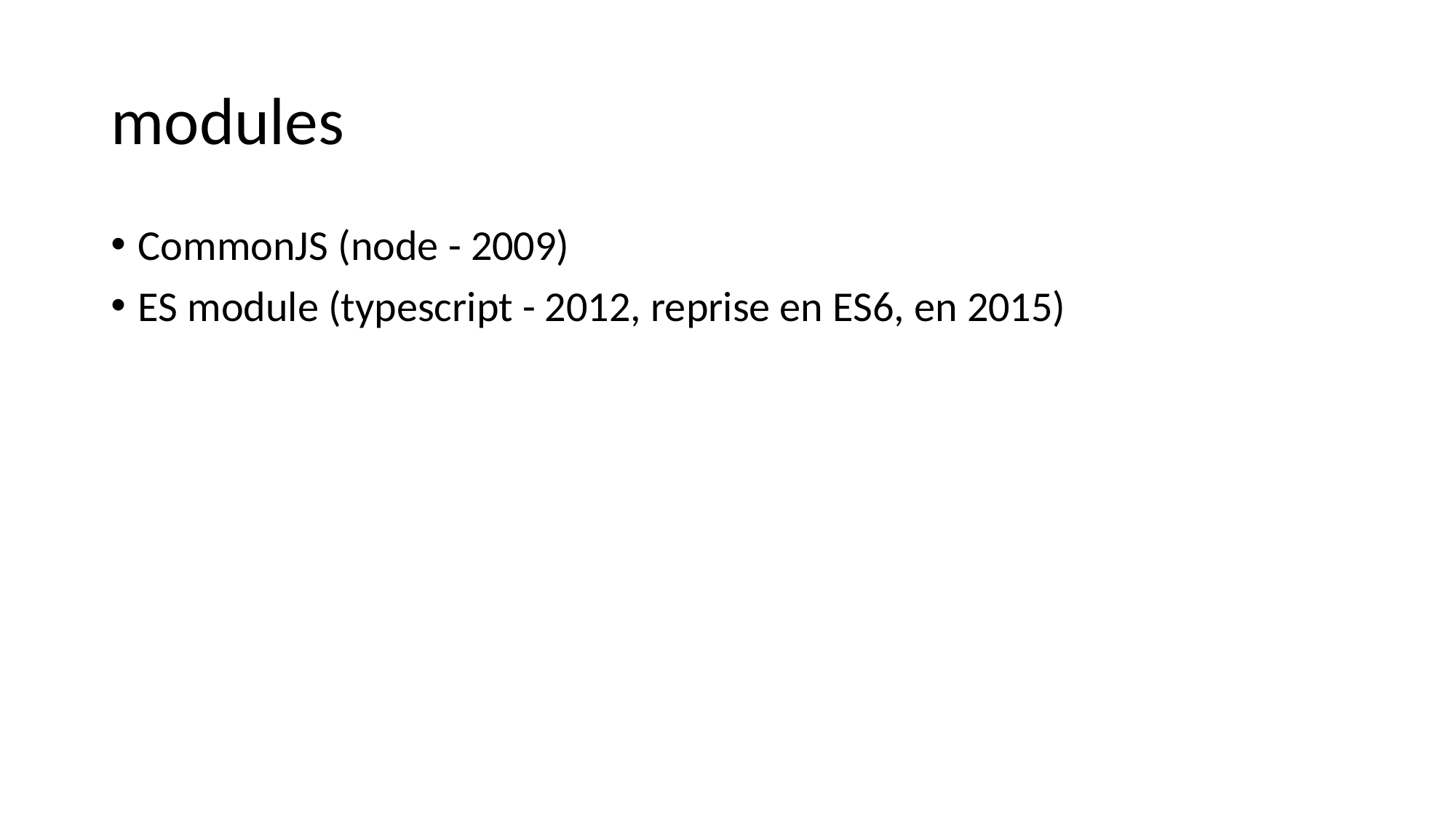

# modules
CommonJS (node - 2009)
ES module (typescript - 2012, reprise en ES6, en 2015)